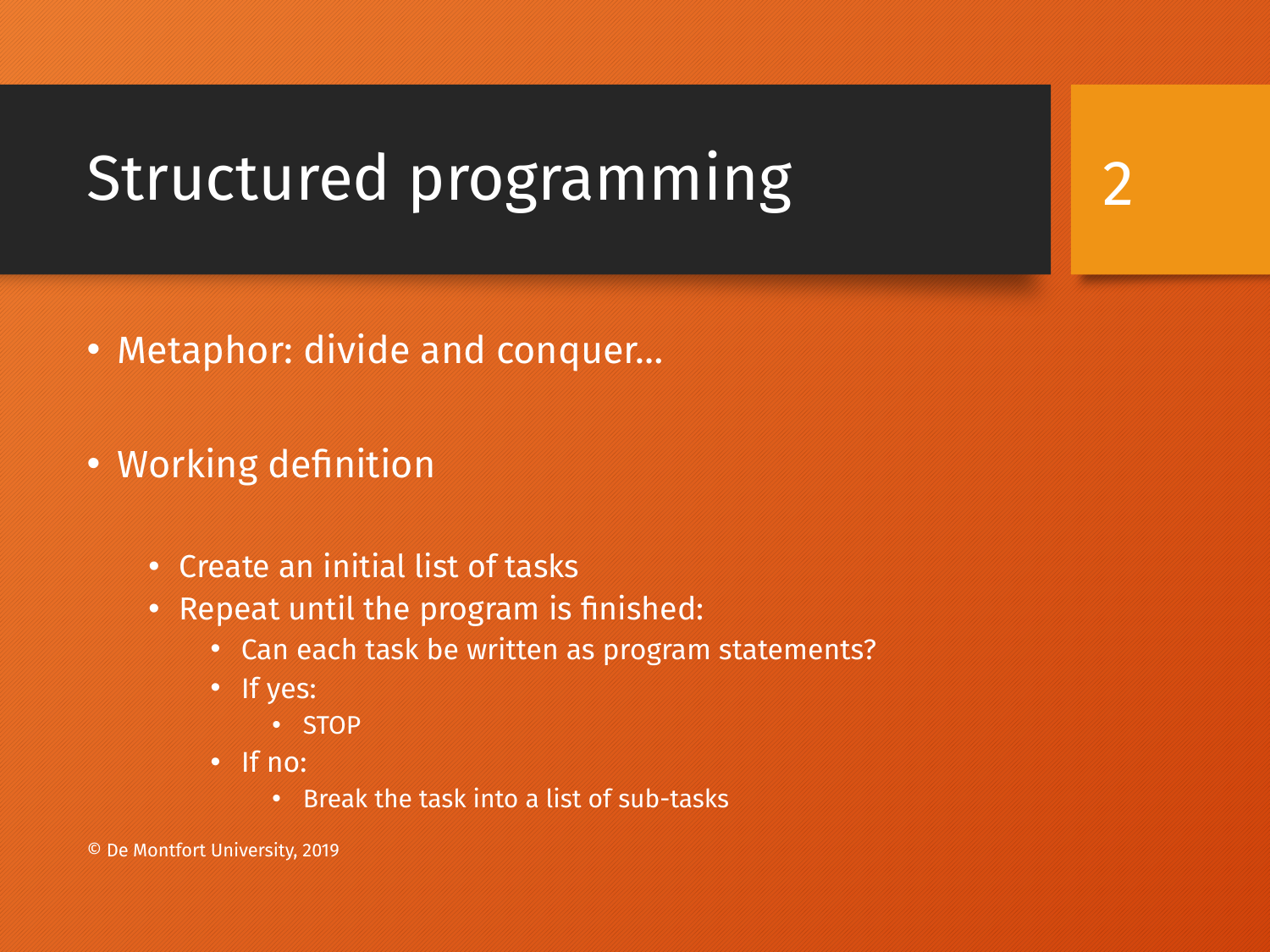

# Structured programming
2
Metaphor: divide and conquer…

Working definition

Create an initial list of tasks
Repeat until the program is finished:
Can each task be written as program statements?
If yes:
STOP
If no:
Break the task into a list of sub-tasks
© De Montfort University, 2019